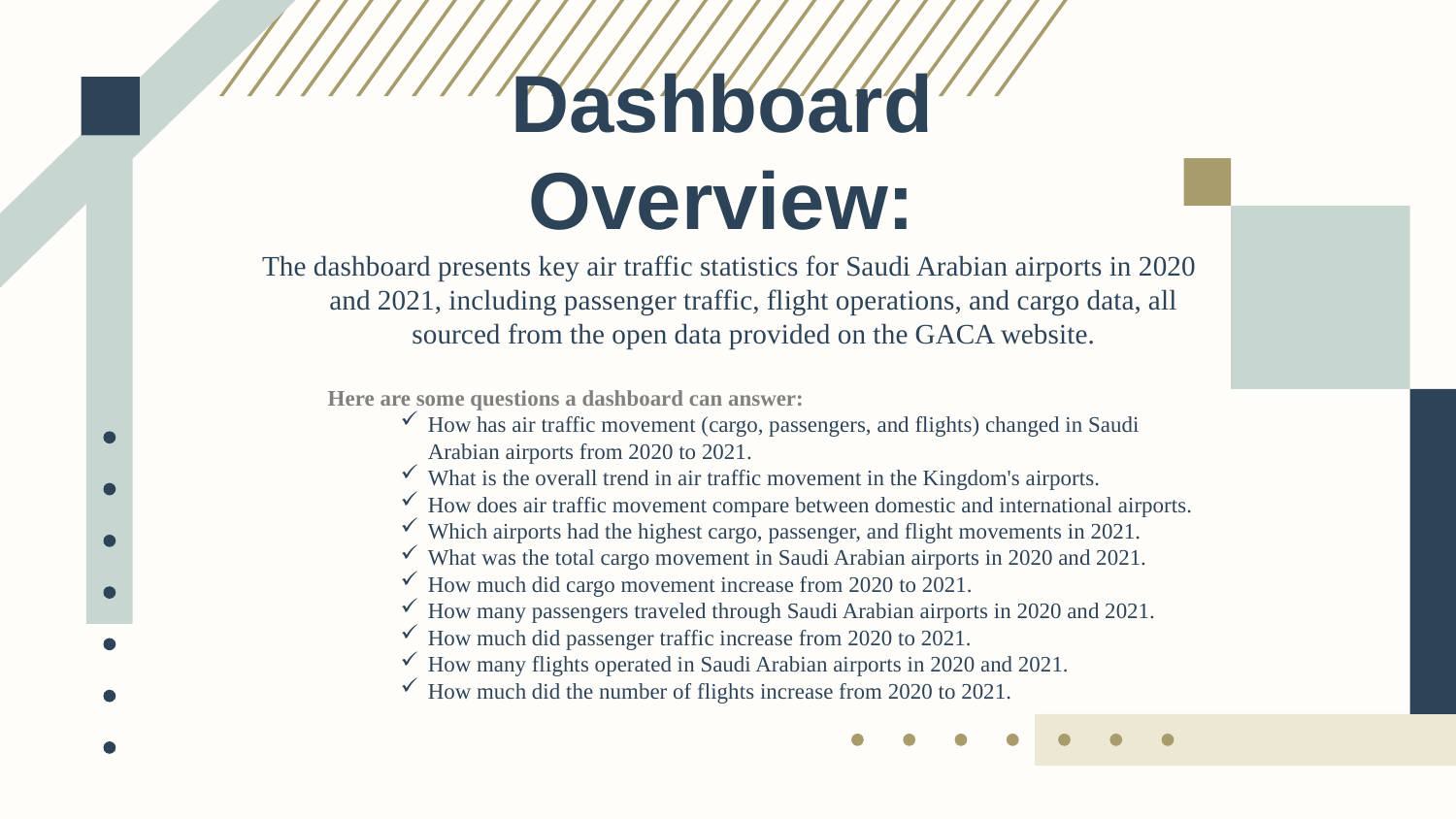

# Dashboard Overview:

The dashboard presents key air traffic statistics for Saudi Arabian airports in 2020 and 2021, including passenger traffic, flight operations, and cargo data, all sourced from the open data provided on the GACA website.

Here are some questions a dashboard can answer:
How has air traffic movement (cargo, passengers, and flights) changed in Saudi Arabian airports from 2020 to 2021.
What is the overall trend in air traffic movement in the Kingdom's airports.
How does air traffic movement compare between domestic and international airports.
Which airports had the highest cargo, passenger, and flight movements in 2021.
What was the total cargo movement in Saudi Arabian airports in 2020 and 2021.
How much did cargo movement increase from 2020 to 2021.
How many passengers traveled through Saudi Arabian airports in 2020 and 2021.
How much did passenger traffic increase from 2020 to 2021.
How many flights operated in Saudi Arabian airports in 2020 and 2021.
How much did the number of flights increase from 2020 to 2021.